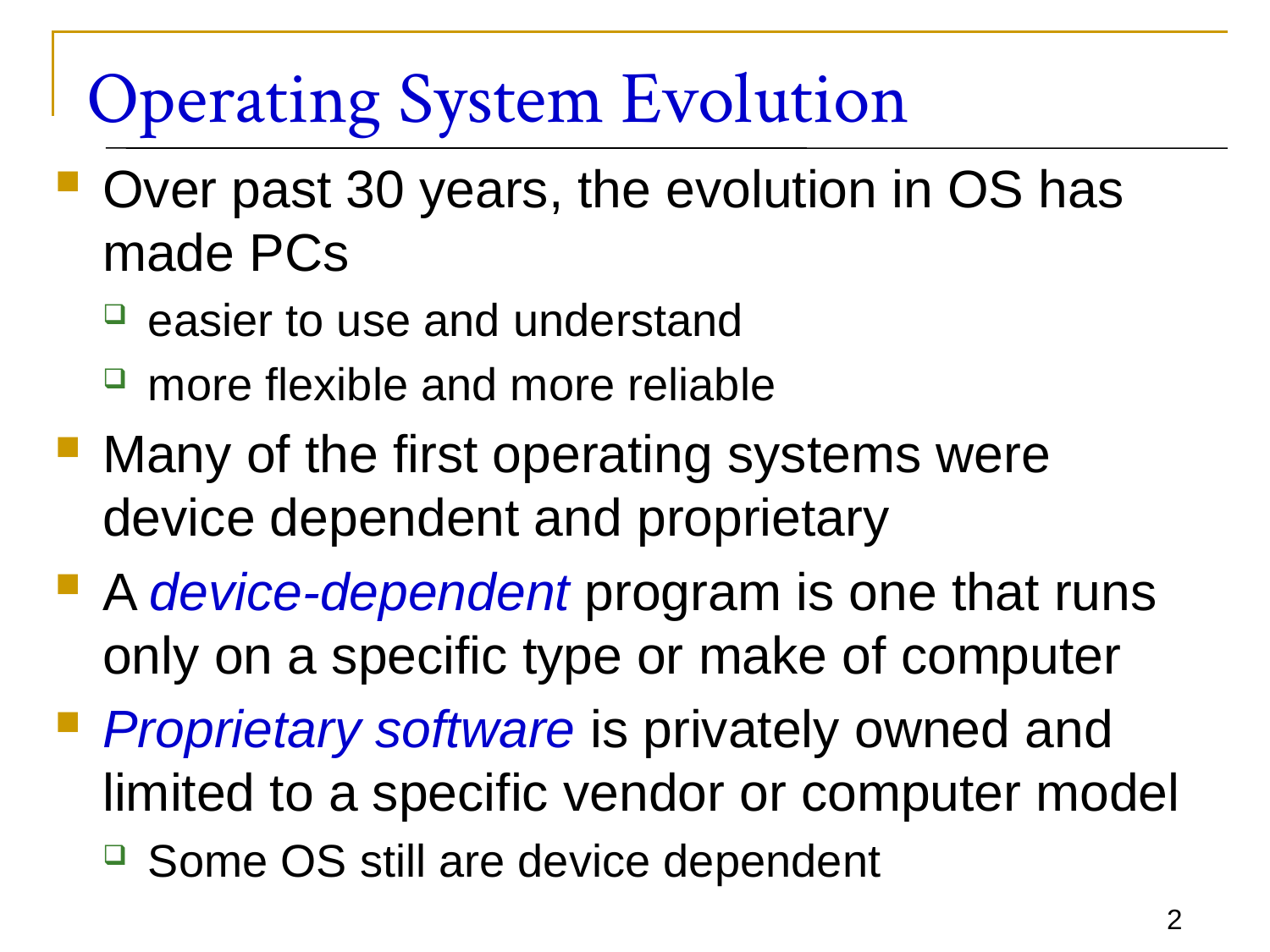

# Operating System Evolution
Over past 30 years, the evolution in OS has made PCs
easier to use and understand
more flexible and more reliable
Many of the first operating systems were device dependent and proprietary
A device-dependent program is one that runs only on a specific type or make of computer
Proprietary software is privately owned and limited to a specific vendor or computer model
Some OS still are device dependent